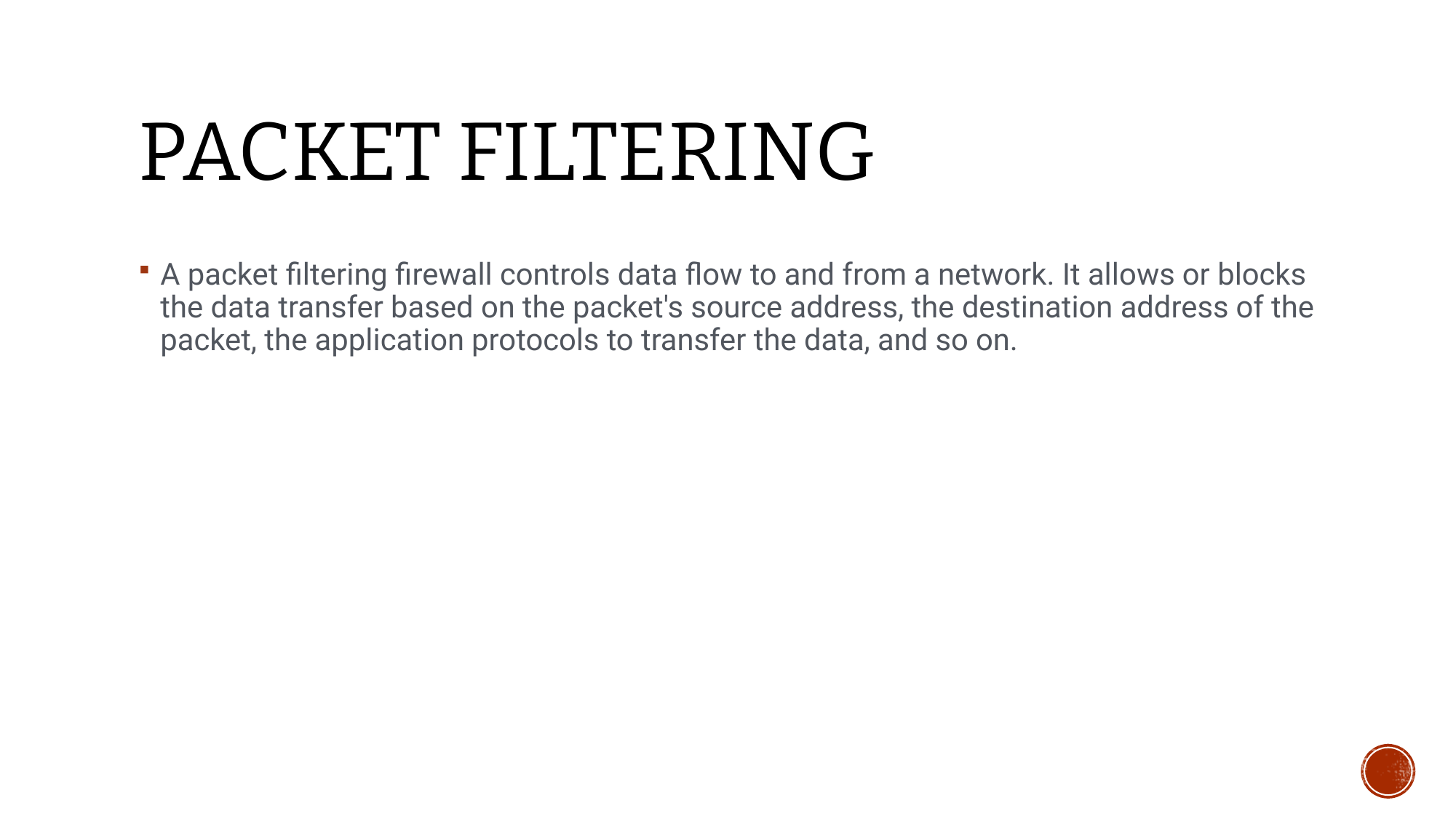

# Packet filtering
A packet filtering firewall controls data flow to and from a network. It allows or blocks the data transfer based on the packet's source address, the destination address of the packet, the application protocols to transfer the data, and so on.